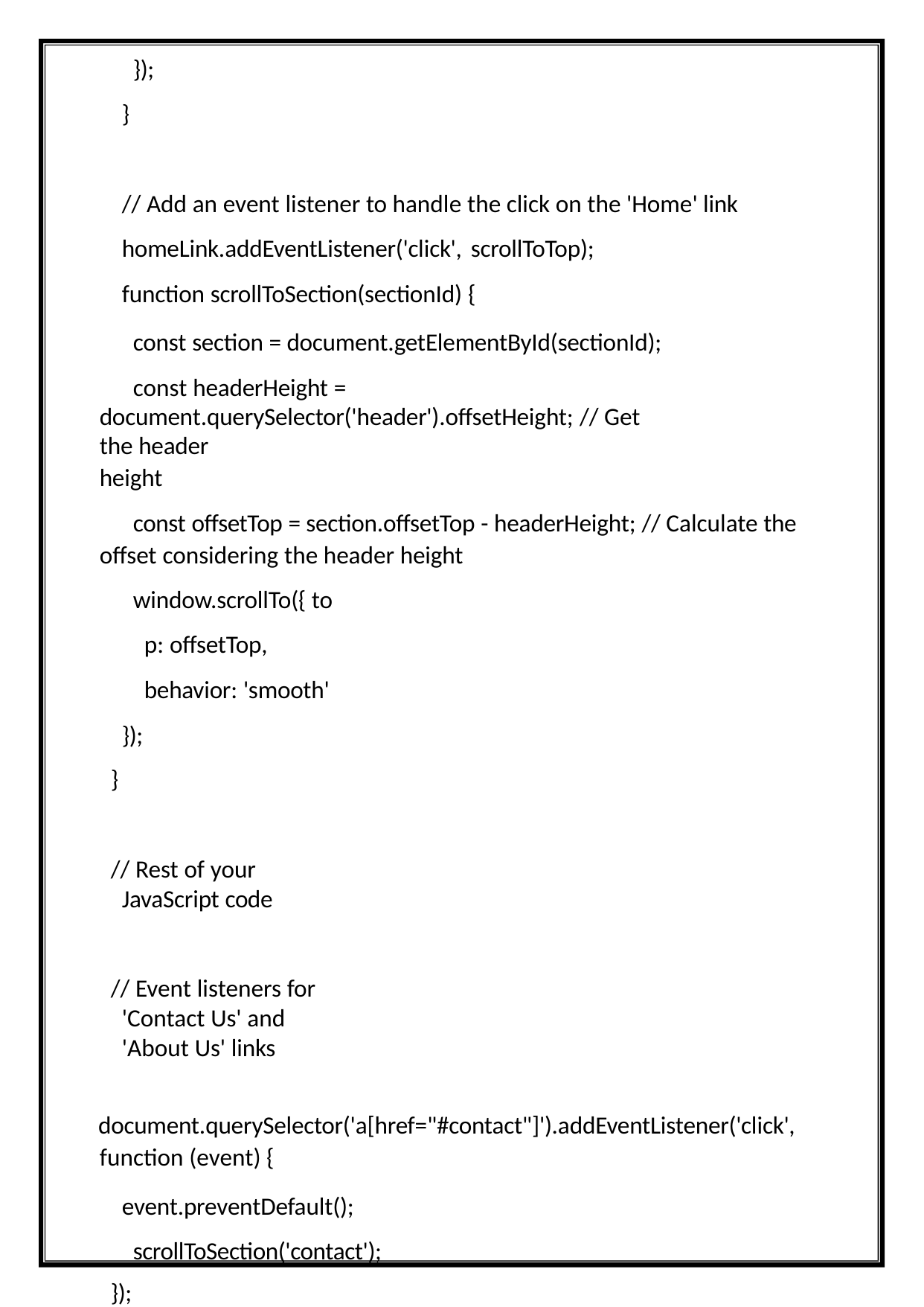

});
}

// Add an event listener to handle the click on the 'Home' link homeLink.addEventListener('click', scrollToTop);
function scrollToSection(sectionId) {
const section = document.getElementById(sectionId); const headerHeight =
document.querySelector('header').offsetHeight; // Get the header
height
const offsetTop = section.offsetTop - headerHeight; // Calculate the offset considering the header height
window.scrollTo({ top: offsetTop, behavior: 'smooth'
});
}

// Rest of your JavaScript code

// Event listeners for 'Contact Us' and 'About Us' links

document.querySelector('a[href="#contact"]').addEventListener('click', function (event) {
event.preventDefault(); scrollToSection('contact');
});